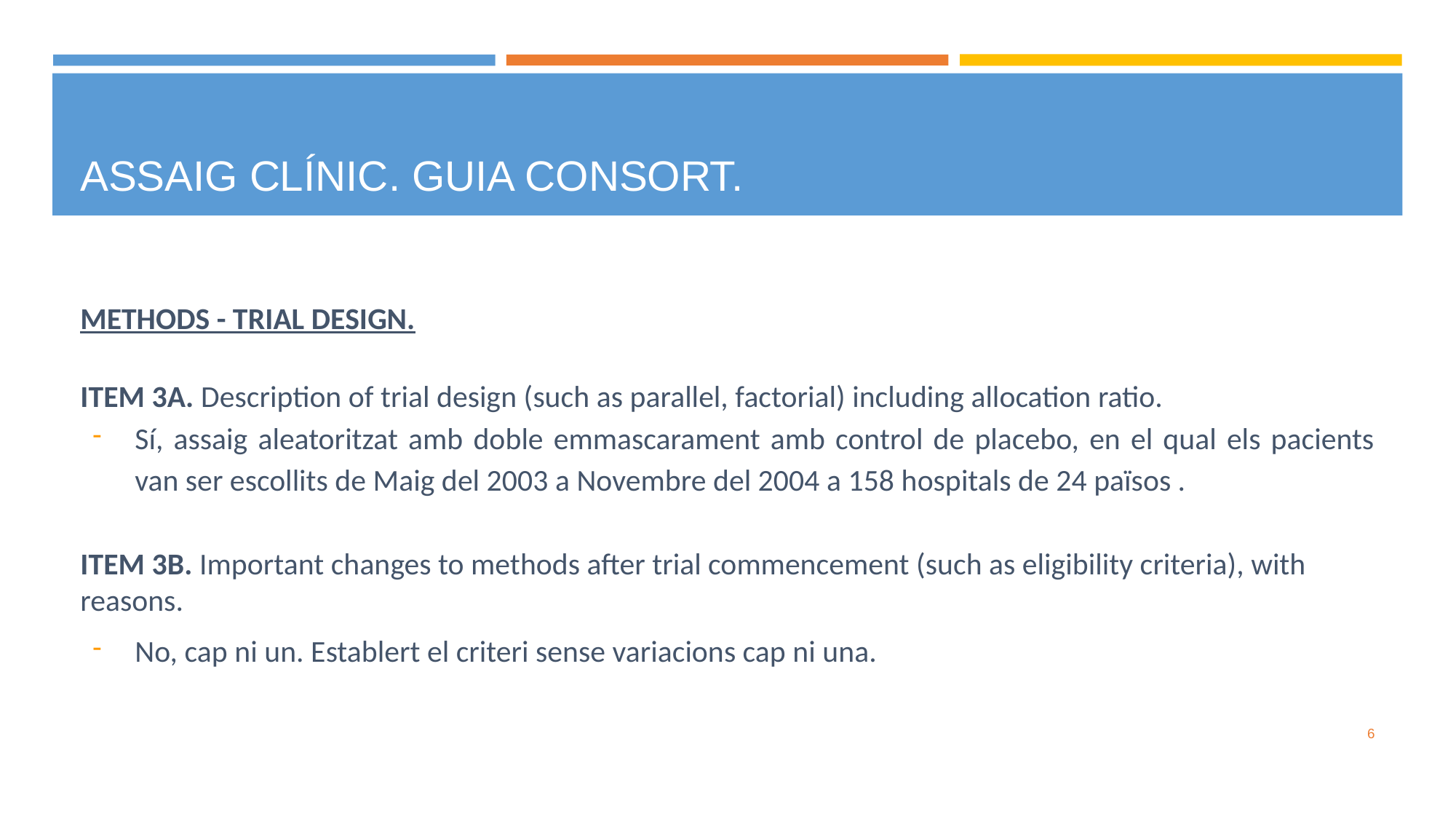

ASSAIG CLÍNIC. GUIA CONSORT.
# METHODS - TRIAL DESIGN.

ITEM 3A. Description of trial design (such as parallel, factorial) including allocation ratio.
Sí, assaig aleatoritzat amb doble emmascarament amb control de placebo, en el qual els pacients van ser escollits de Maig del 2003 a Novembre del 2004 a 158 hospitals de 24 països .

ITEM 3B. Important changes to methods after trial commencement (such as eligibility criteria), with reasons.
No, cap ni un. Establert el criteri sense variacions cap ni una.

6